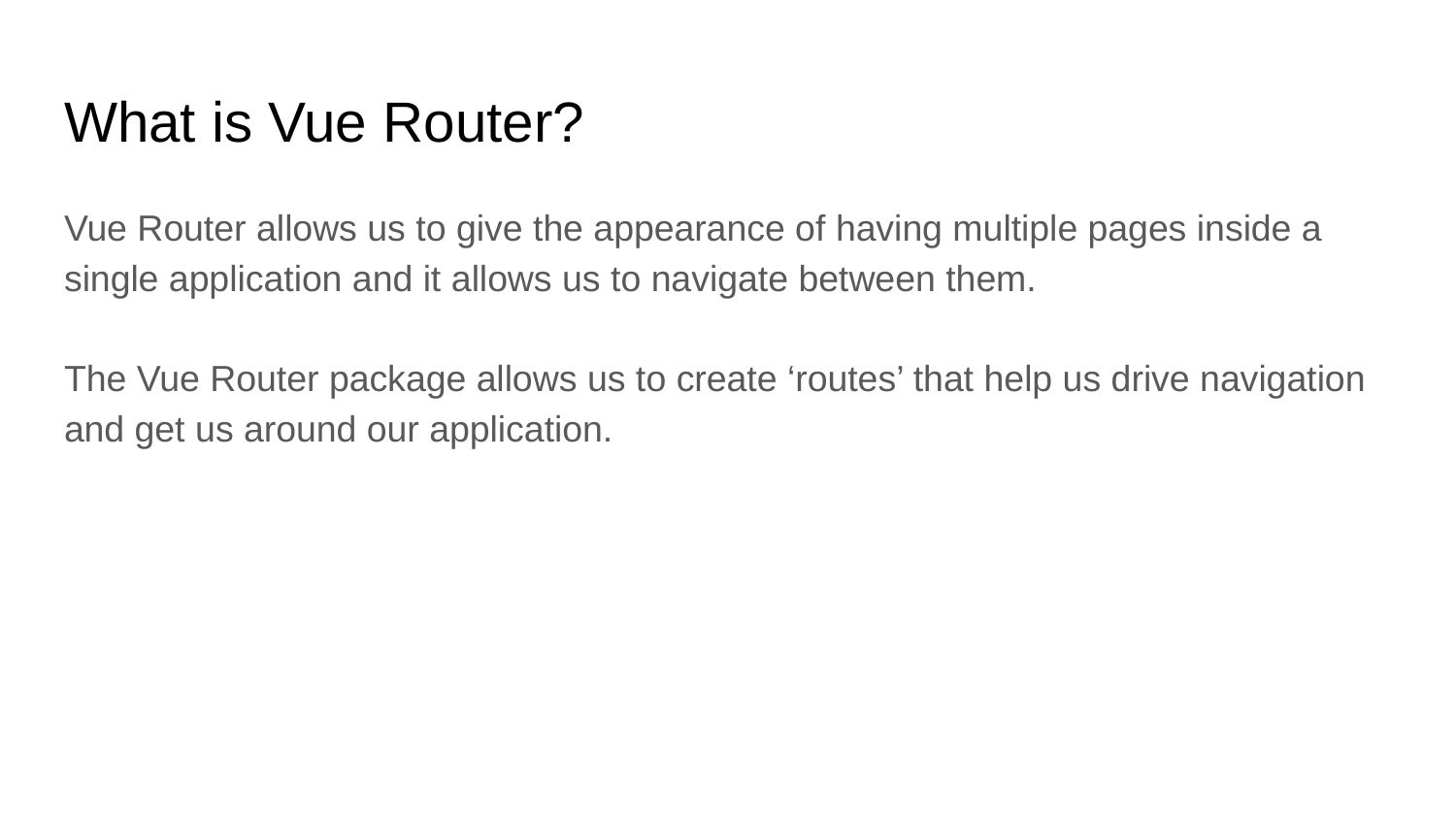

# What is Vue Router?
Vue Router allows us to give the appearance of having multiple pages inside a single application and it allows us to navigate between them.
The Vue Router package allows us to create ‘routes’ that help us drive navigation and get us around our application.